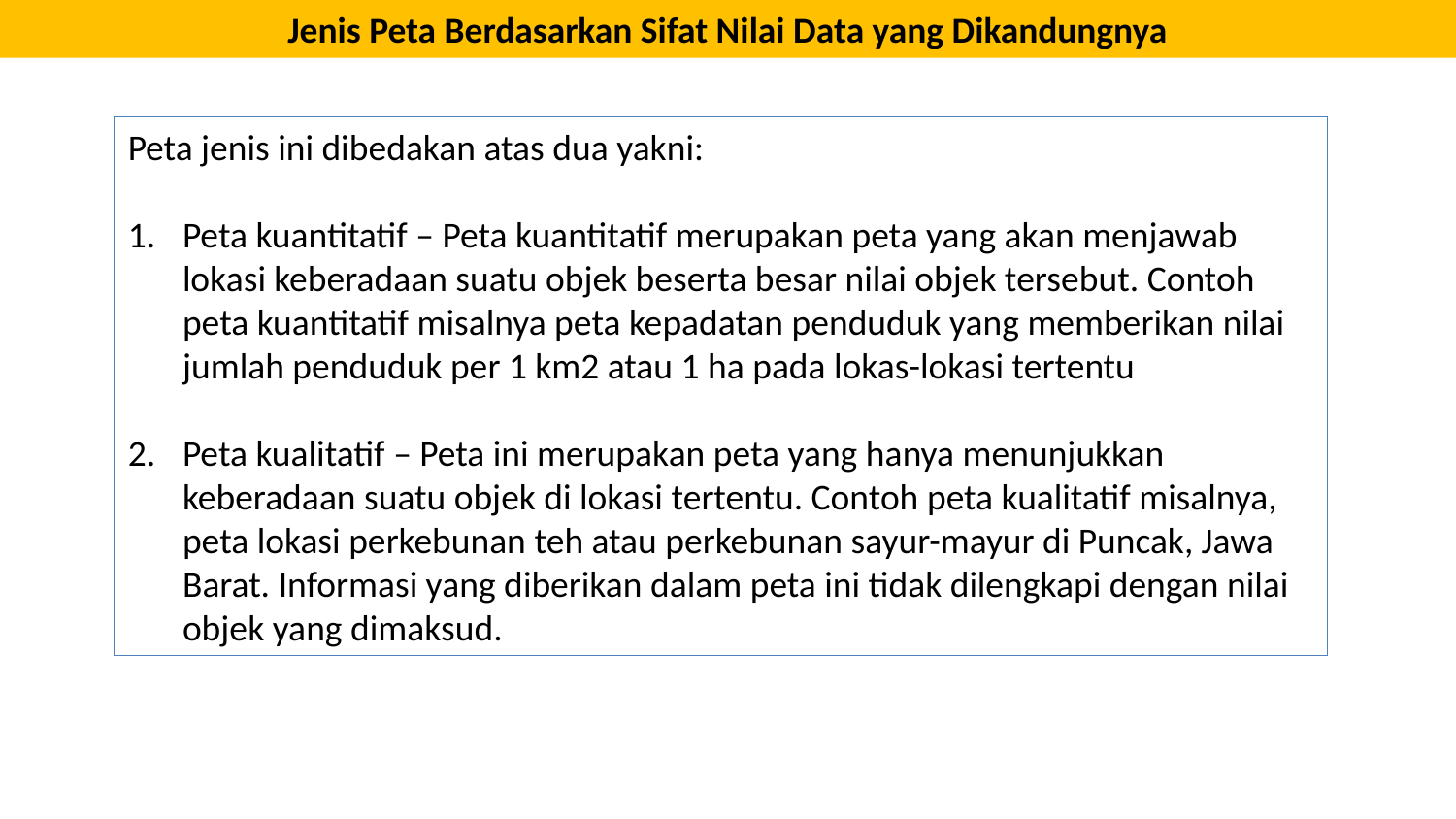

Jenis Peta Berdasarkan Sifat Nilai Data yang Dikandungnya
Peta jenis ini dibedakan atas dua yakni:

Peta kuantitatif – Peta kuantitatif merupakan peta yang akan menjawab lokasi keberadaan suatu objek beserta besar nilai objek tersebut. Contoh peta kuantitatif misalnya peta kepadatan penduduk yang memberikan nilai jumlah penduduk per 1 km2 atau 1 ha pada lokas-lokasi tertentu

Peta kualitatif – Peta ini merupakan peta yang hanya menunjukkan keberadaan suatu objek di lokasi tertentu. Contoh peta kualitatif misalnya, peta lokasi perkebunan teh atau perkebunan sayur-mayur di Puncak, Jawa Barat. Informasi yang diberikan dalam peta ini tidak dilengkapi dengan nilai objek yang dimaksud.